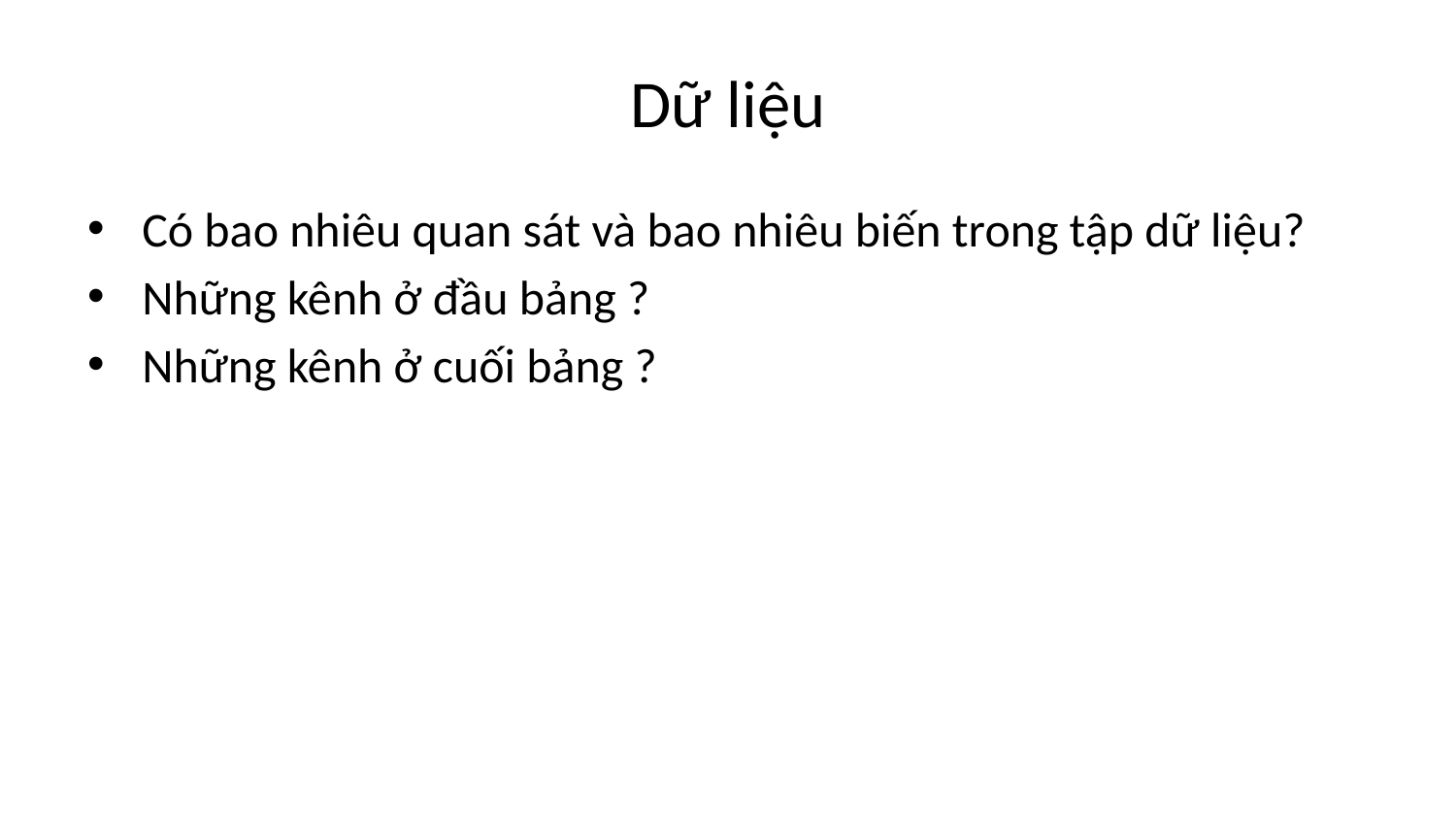

# Dữ liệu
Có bao nhiêu quan sát và bao nhiêu biến trong tập dữ liệu?
Những kênh ở đầu bảng ?
Những kênh ở cuối bảng ?